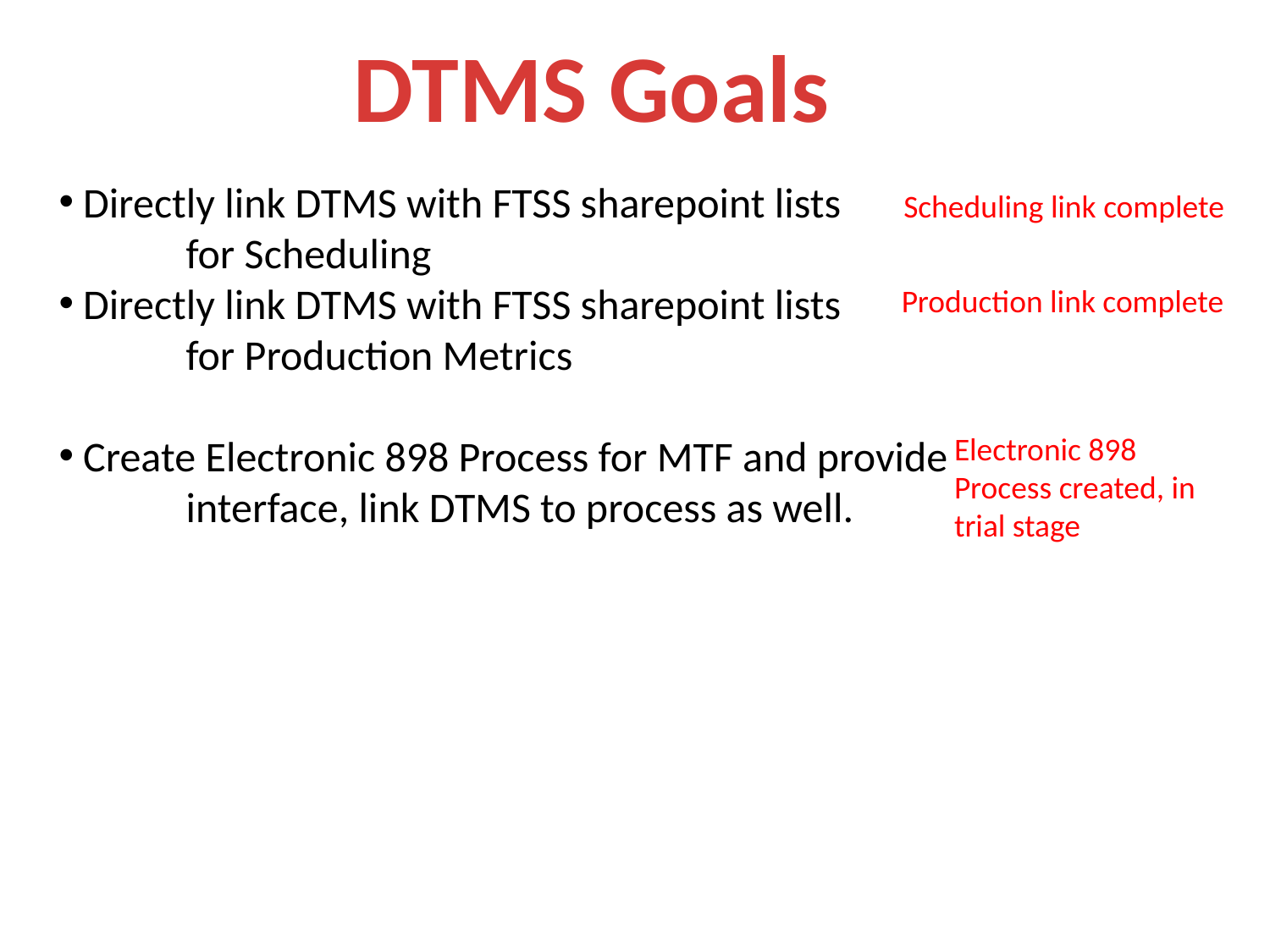

DTMS Goals
 Directly link DTMS with FTSS sharepoint lists
	for Scheduling
 Directly link DTMS with FTSS sharepoint lists
	for Production Metrics

 Create Electronic 898 Process for MTF and provide
	interface, link DTMS to process as well.
Scheduling link complete
Production link complete
Electronic 898 Process created, in trial stage